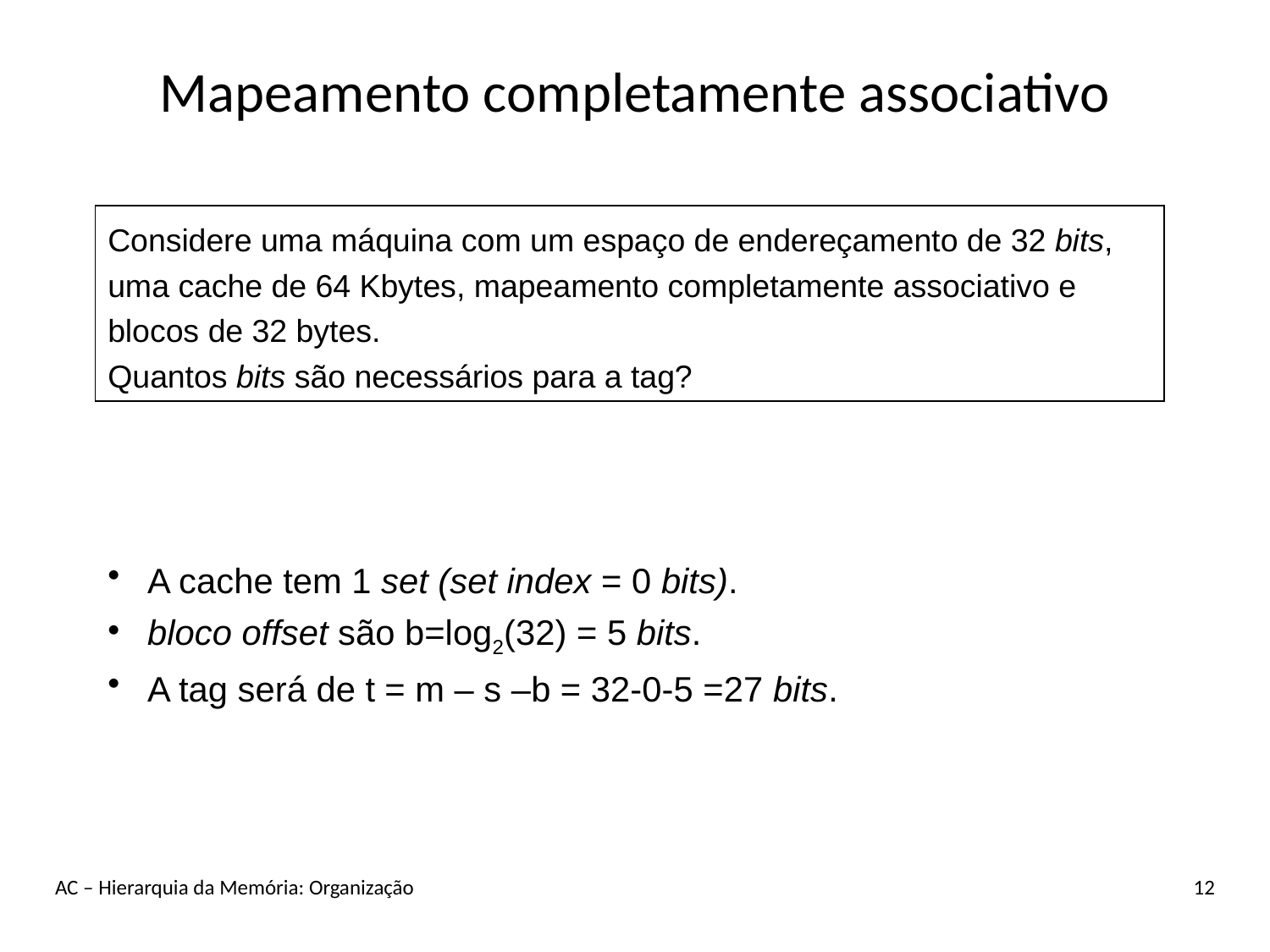

# Mapeamento completamente associativo
Considere uma máquina com um espaço de endereçamento de 32 bits, uma cache de 64 Kbytes, mapeamento completamente associativo e blocos de 32 bytes.
Quantos bits são necessários para a tag?
 A cache tem 1 set (set index = 0 bits).
 bloco offset são b=log2(32) = 5 bits.
 A tag será de t = m – s –b = 32-0-5 =27 bits.
AC – Hierarquia da Memória: Organização
12